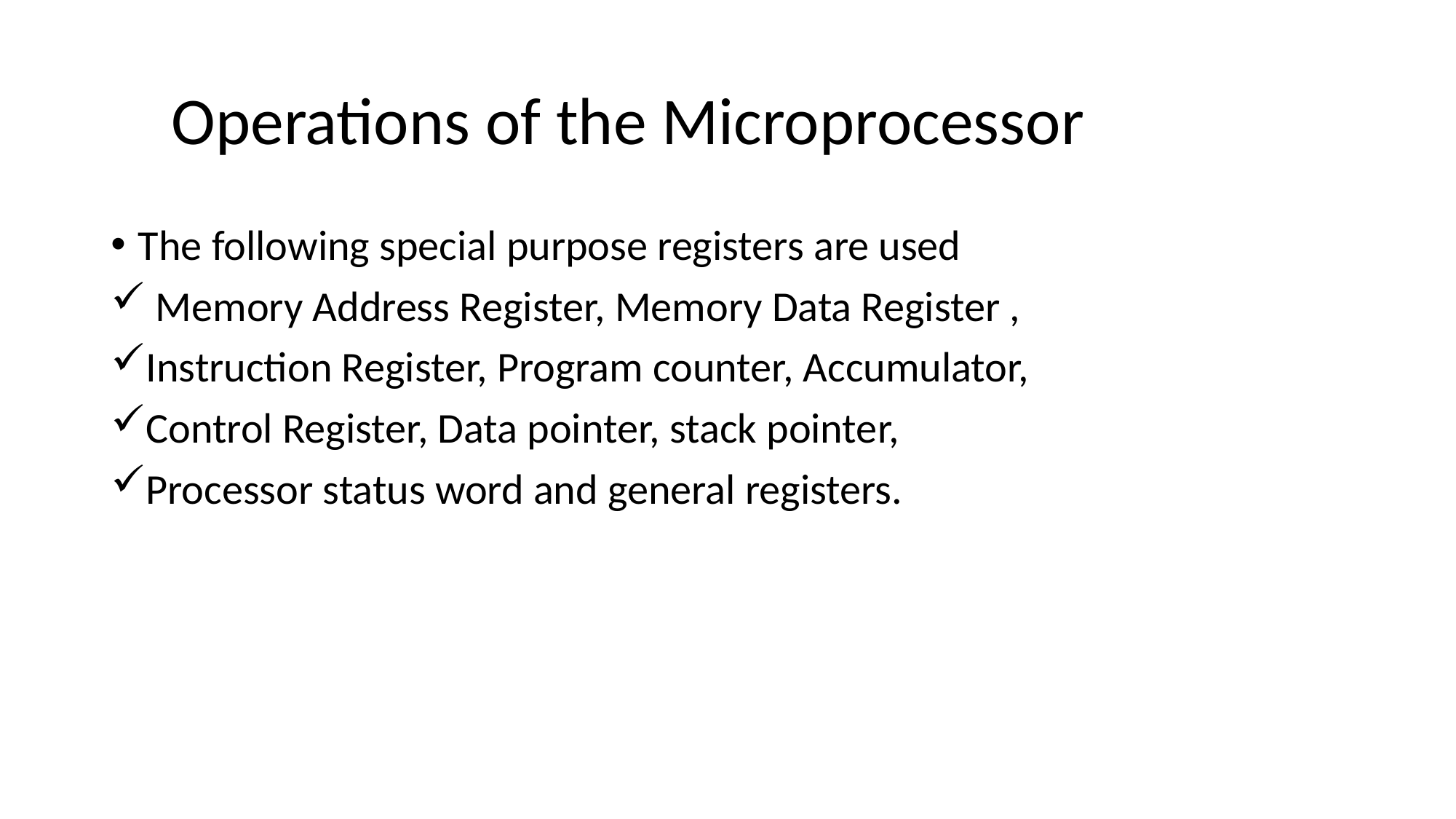

# Operations of the Microprocessor
The following special purpose registers are used
 Memory Address Register, Memory Data Register ,
Instruction Register, Program counter, Accumulator,
Control Register, Data pointer, stack pointer,
Processor status word and general registers.